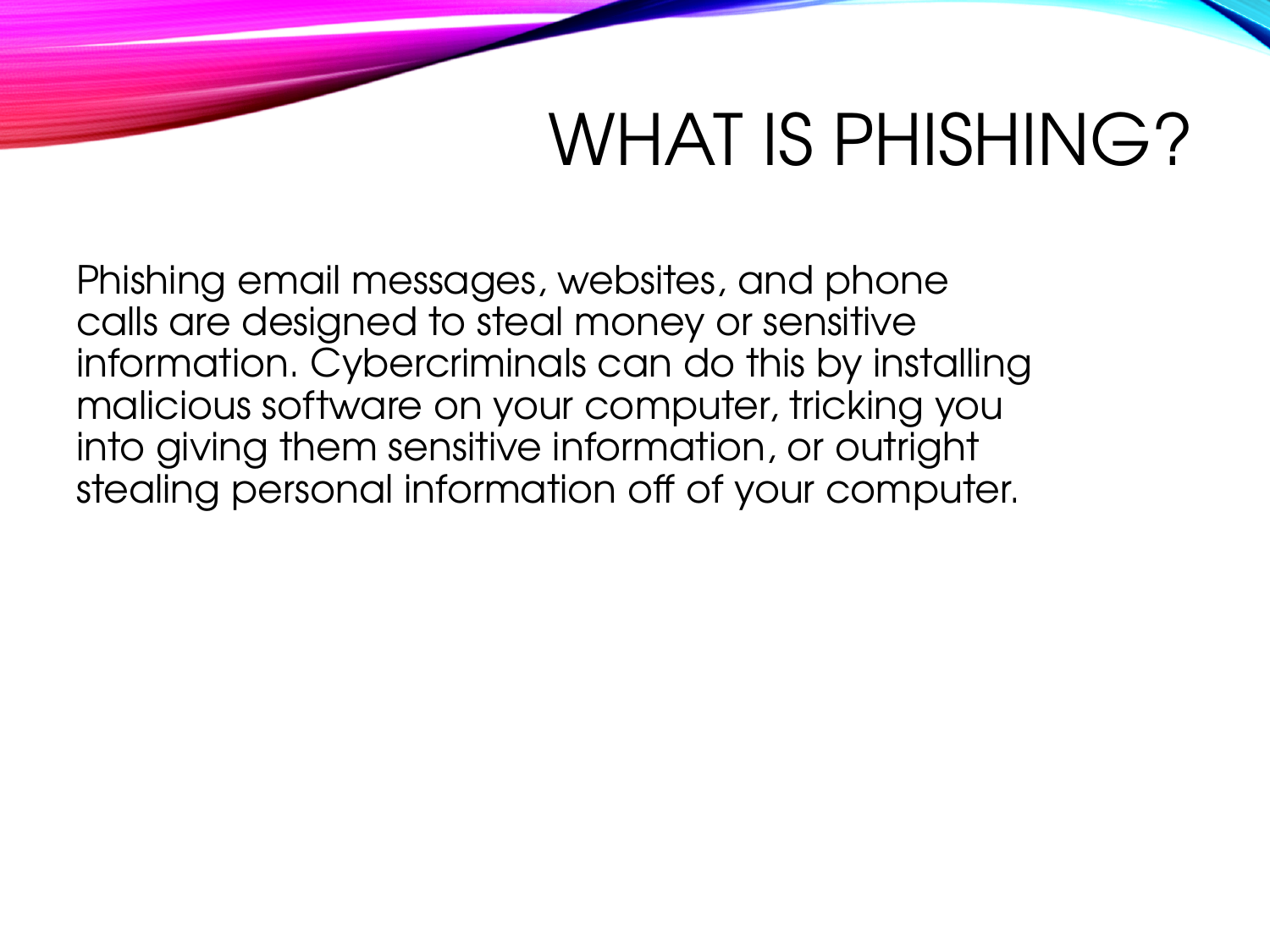

# What is Phishing?
Phishing email messages, websites, and phone calls are designed to steal money or sensitive information. Cybercriminals can do this by installing malicious software on your computer, tricking you into giving them sensitive information, or outright stealing personal information off of your computer.